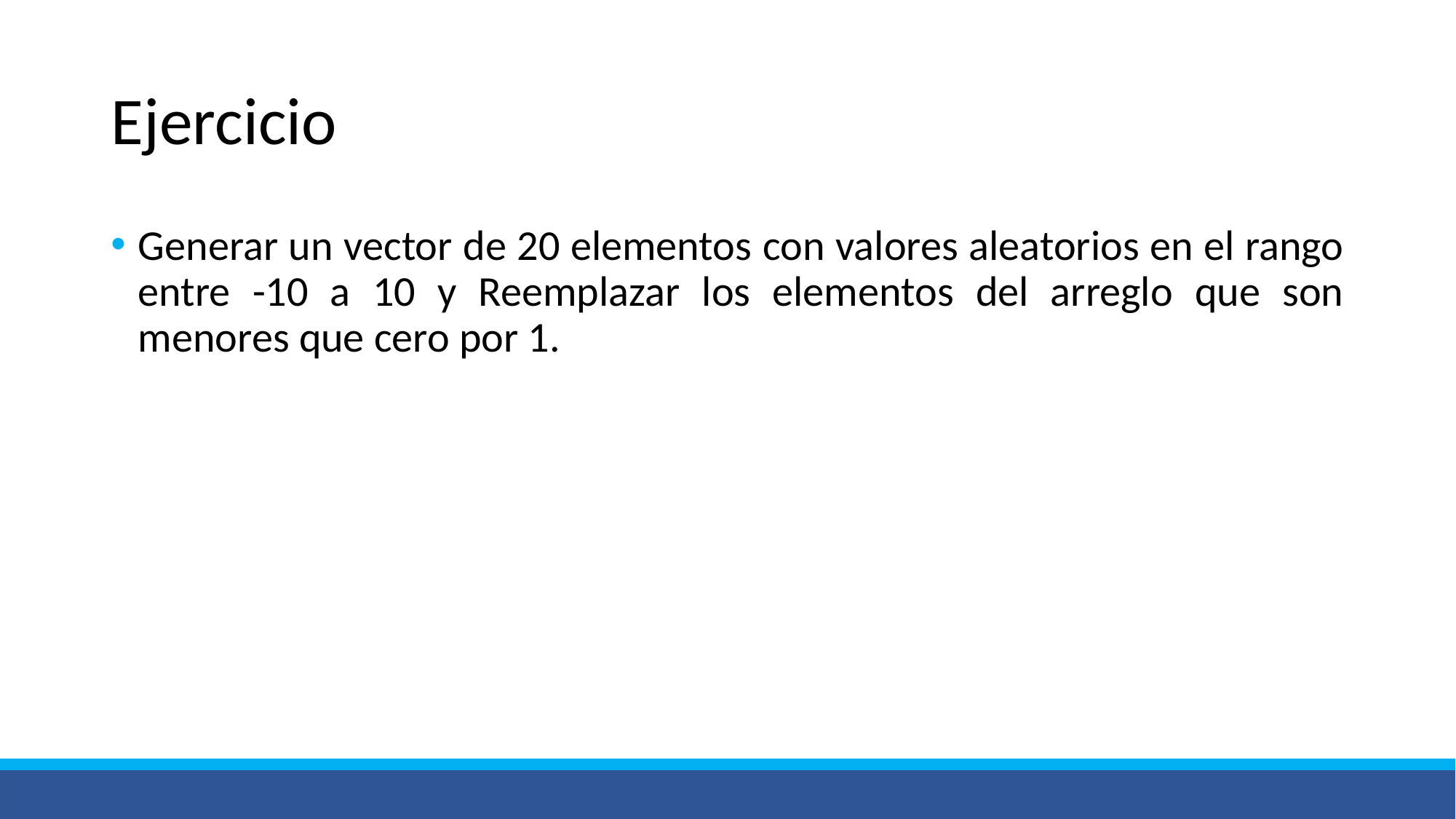

# Ejercicio
Generar un vector de 20 elementos con valores aleatorios en el rango entre -10 a 10 y Reemplazar los elementos del arreglo que son menores que cero por 1.